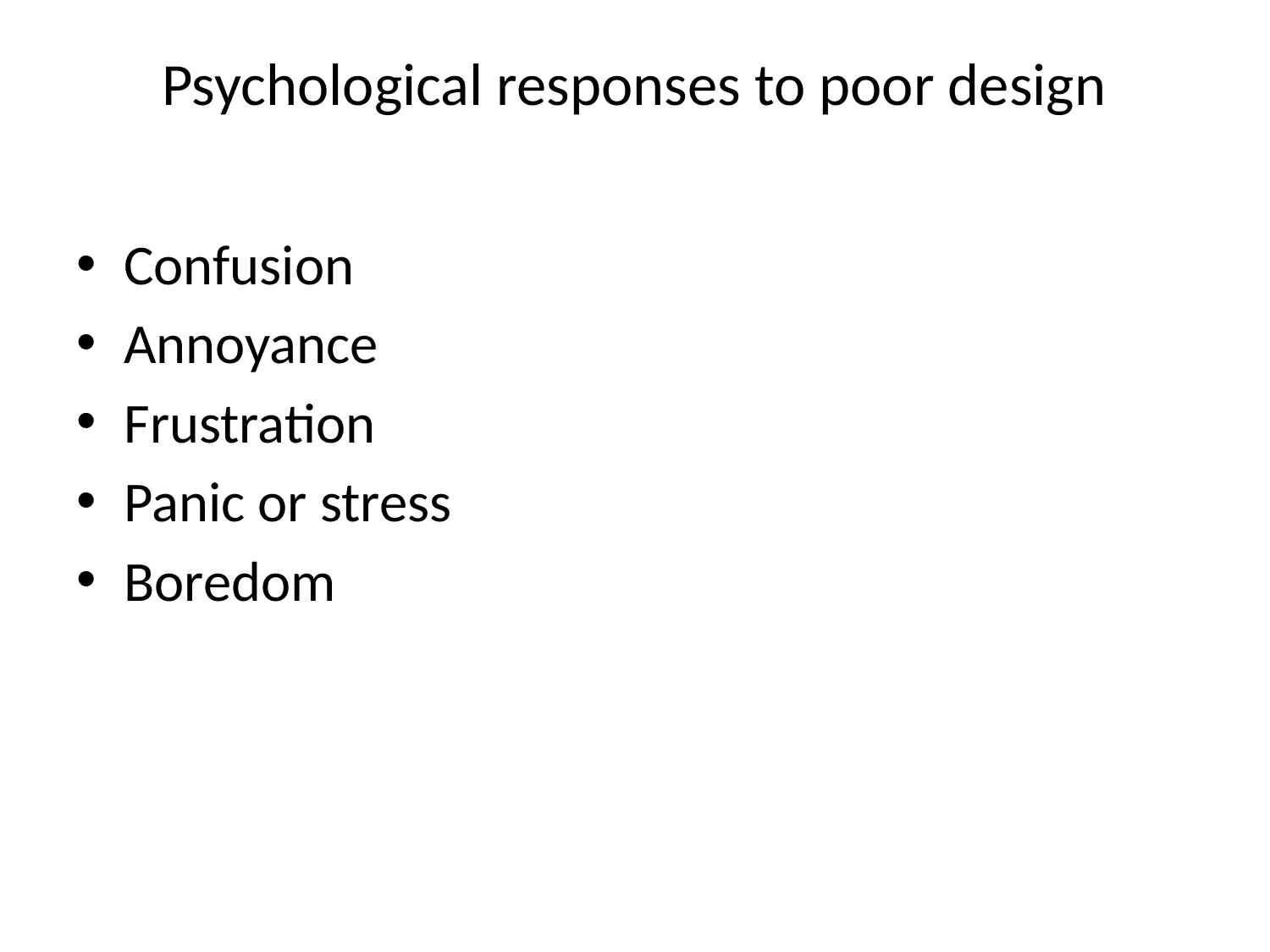

# Psychological responses to poor design
Confusion
Annoyance
Frustration
Panic or stress
Boredom